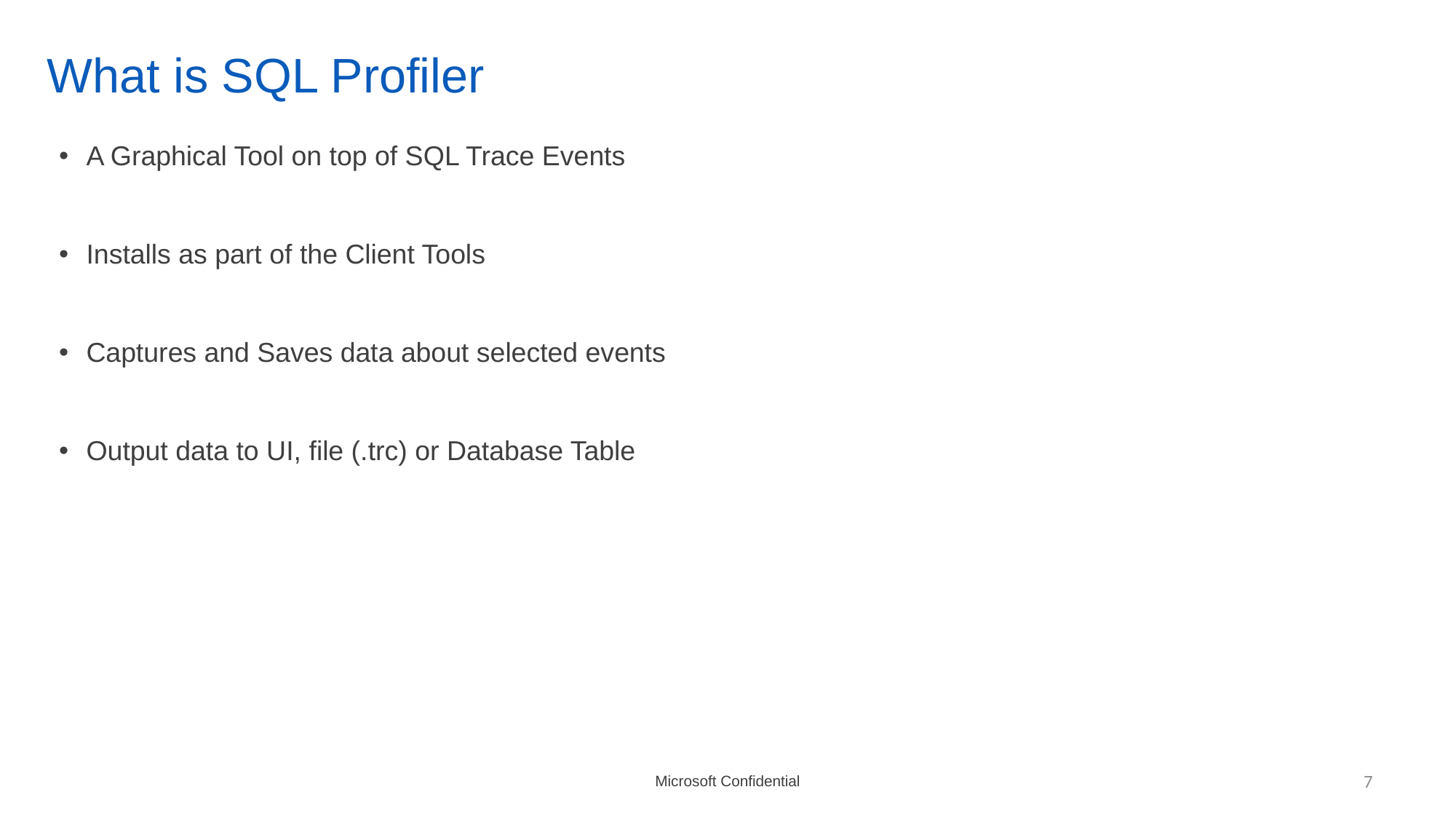

# What is SQL Profiler
A Graphical Tool on top of SQL Trace Events

Installs as part of the Client Tools

Captures and Saves data about selected events

Output data to UI, file (.trc) or Database Table

7